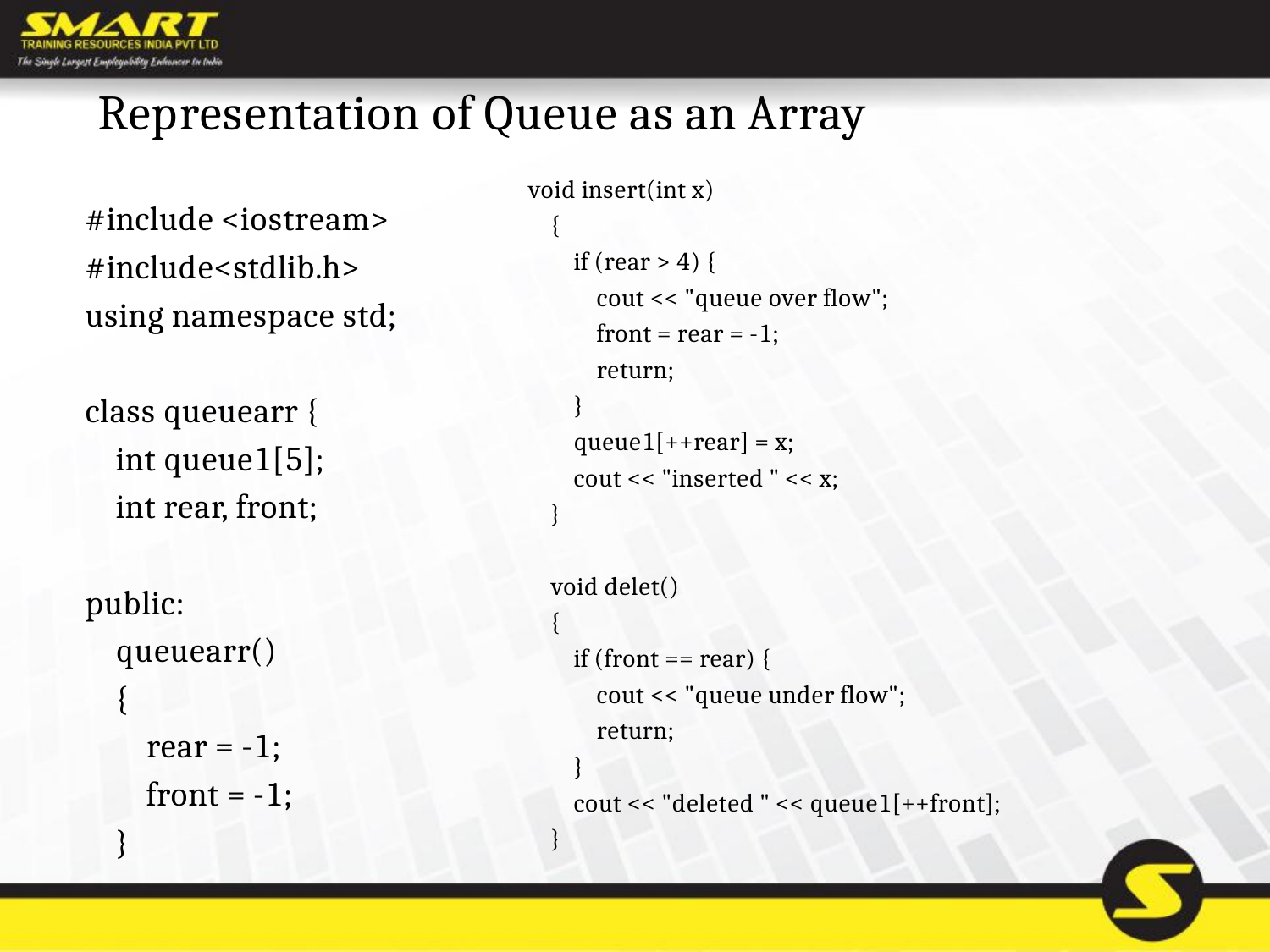

# Representation of Queue as an Array
void insert(int x)
    {
        if (rear > 4) {
            cout << "queue over flow";
            front = rear = -1;
            return;
        }
        queue1[++rear] = x;
        cout << "inserted " << x;
    }

    void delet()
    {
        if (front == rear) {
            cout << "queue under flow";
            return;
        }
        cout << "deleted " << queue1[++front];
    }
#include <iostream>
#include<stdlib.h>
using namespace std;

class queuearr {
    int queue1[5];
    int rear, front;

public:
    queuearr()
    {
        rear = -1;
        front = -1;
    }